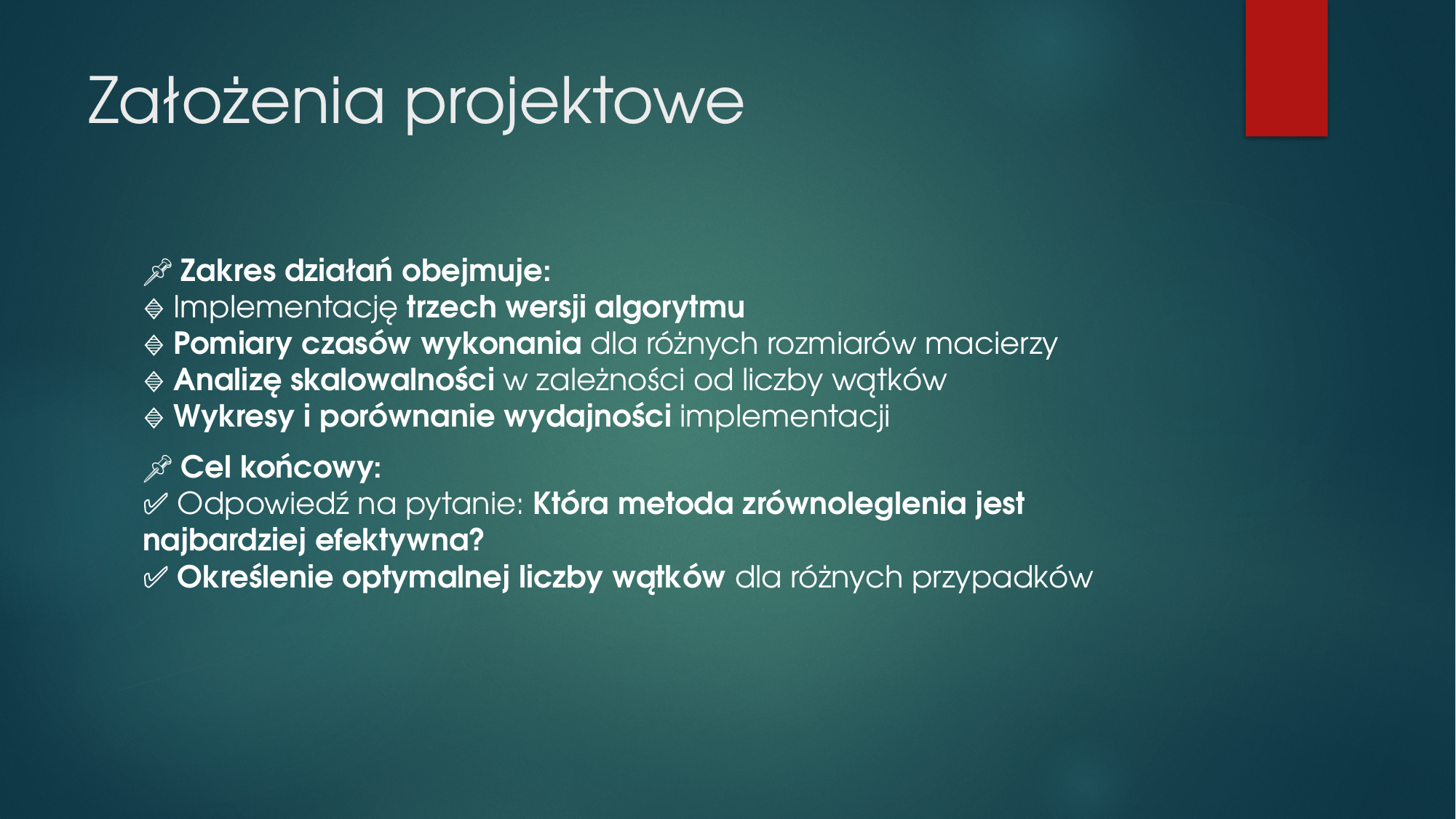

# Założenia projektowe
📌 Zakres działań obejmuje:
🔹 Implementację trzech wersji algorytmu
🔹 Pomiary czasów wykonania dla różnych rozmiarów macierzy
🔹 Analizę skalowalności w zależności od liczby wątków
🔹 Wykresy i porównanie wydajności implementacji
📌 Cel końcowy:
✅ Odpowiedź na pytanie: Która metoda zrównoleglenia jest najbardziej efektywna?
✅ Określenie optymalnej liczby wątków dla różnych przypadków